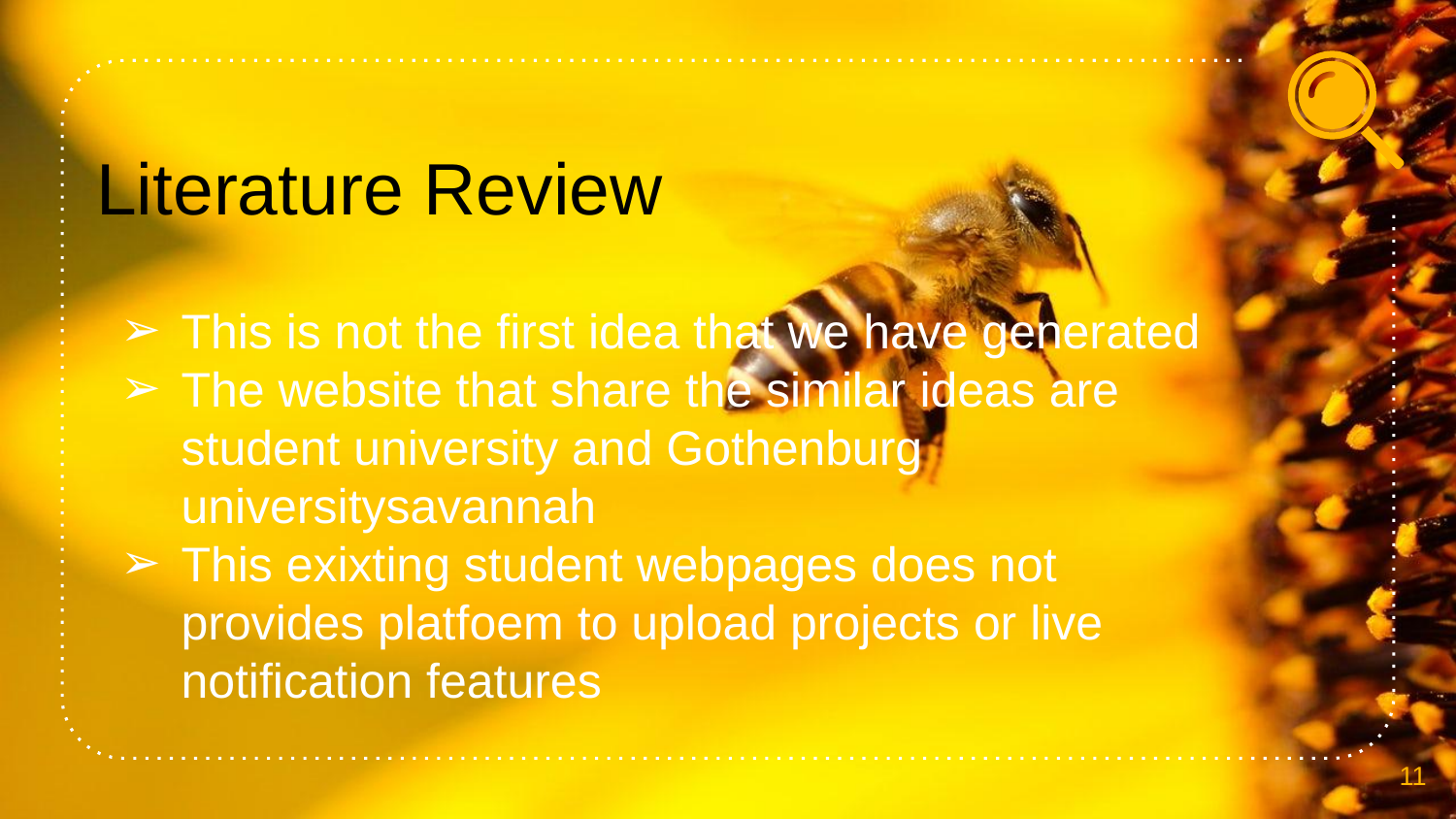

Literature Review
This is not the first idea that we have generated
The website that share the similar ideas are student university and Gothenburg universitysavannah
This exixting student webpages does not provides platfoem to upload projects or live notification features
11